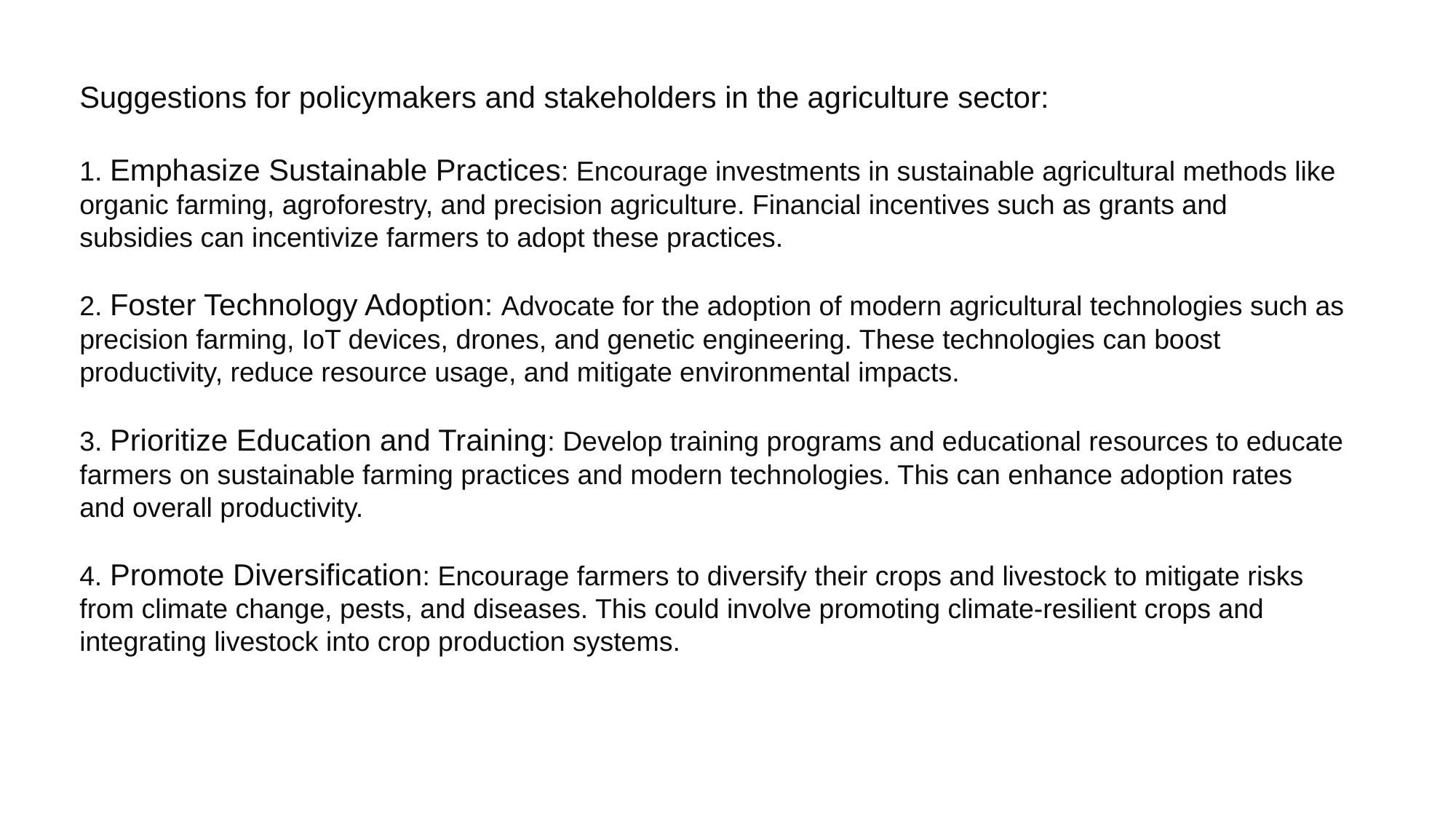

Suggestions for policymakers and stakeholders in the agriculture sector:

 Emphasize Sustainable Practices: Encourage investments in sustainable agricultural methods like organic farming, agroforestry, and precision agriculture. Financial incentives such as grants and subsidies can incentivize farmers to adopt these practices.

 Foster Technology Adoption: Advocate for the adoption of modern agricultural technologies such as precision farming, IoT devices, drones, and genetic engineering. These technologies can boost productivity, reduce resource usage, and mitigate environmental impacts.

 Prioritize Education and Training: Develop training programs and educational resources to educate farmers on sustainable farming practices and modern technologies. This can enhance adoption rates and overall productivity.

4. Promote Diversification: Encourage farmers to diversify their crops and livestock to mitigate risks from climate change, pests, and diseases. This could involve promoting climate-resilient crops and integrating livestock into crop production systems.